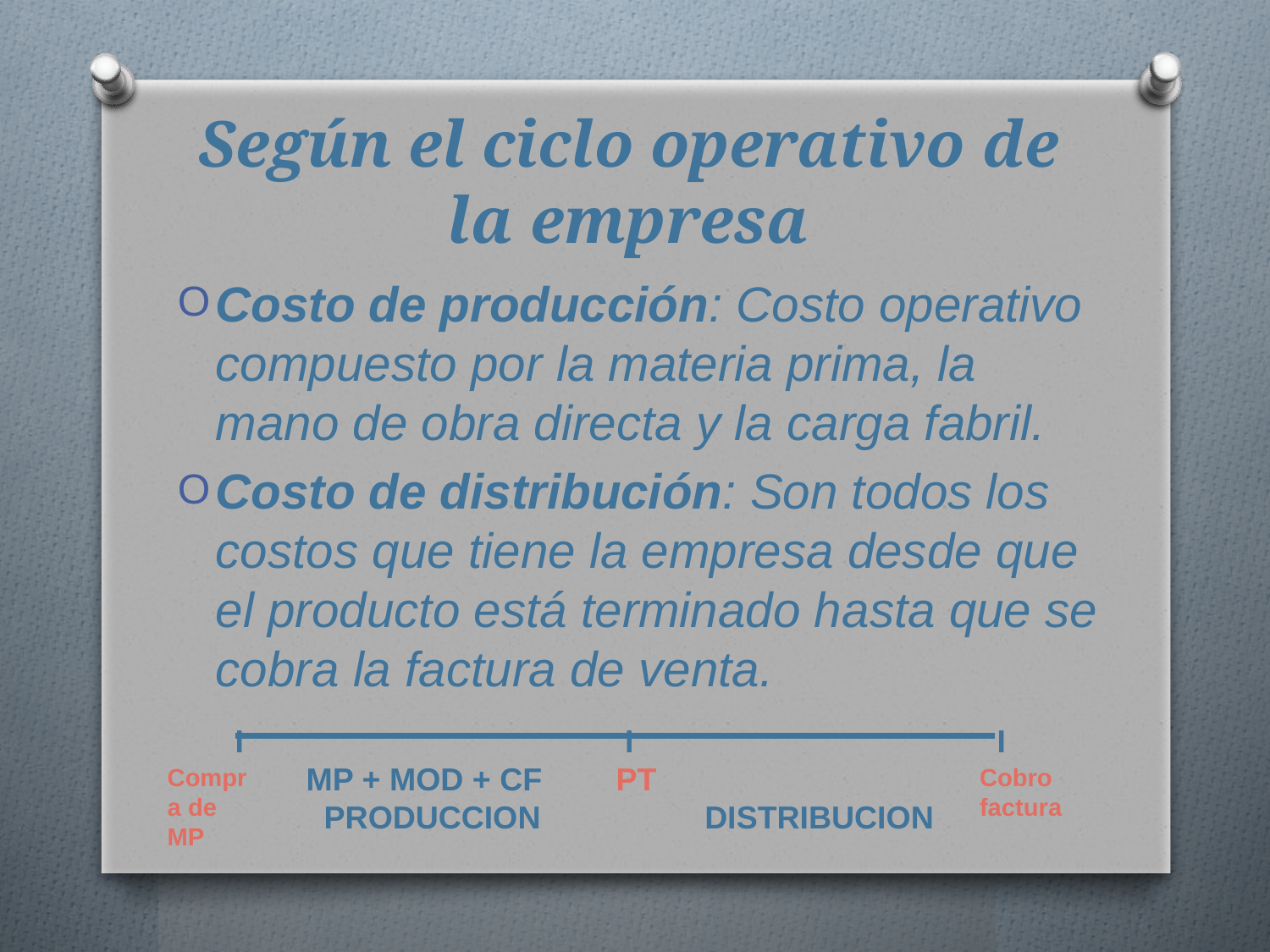

# Según el ciclo operativo de la empresa
Costo de producción: Costo operativo compuesto por la materia prima, la mano de obra directa y la carga fabril.
Costo de distribución: Son todos los costos que tiene la empresa desde que el producto está terminado hasta que se cobra la factura de venta.
I			 I			I
        MP + MOD + CF	PT
          PRODUCCION	          DISTRIBUCION
Compra de MP
Cobro factura